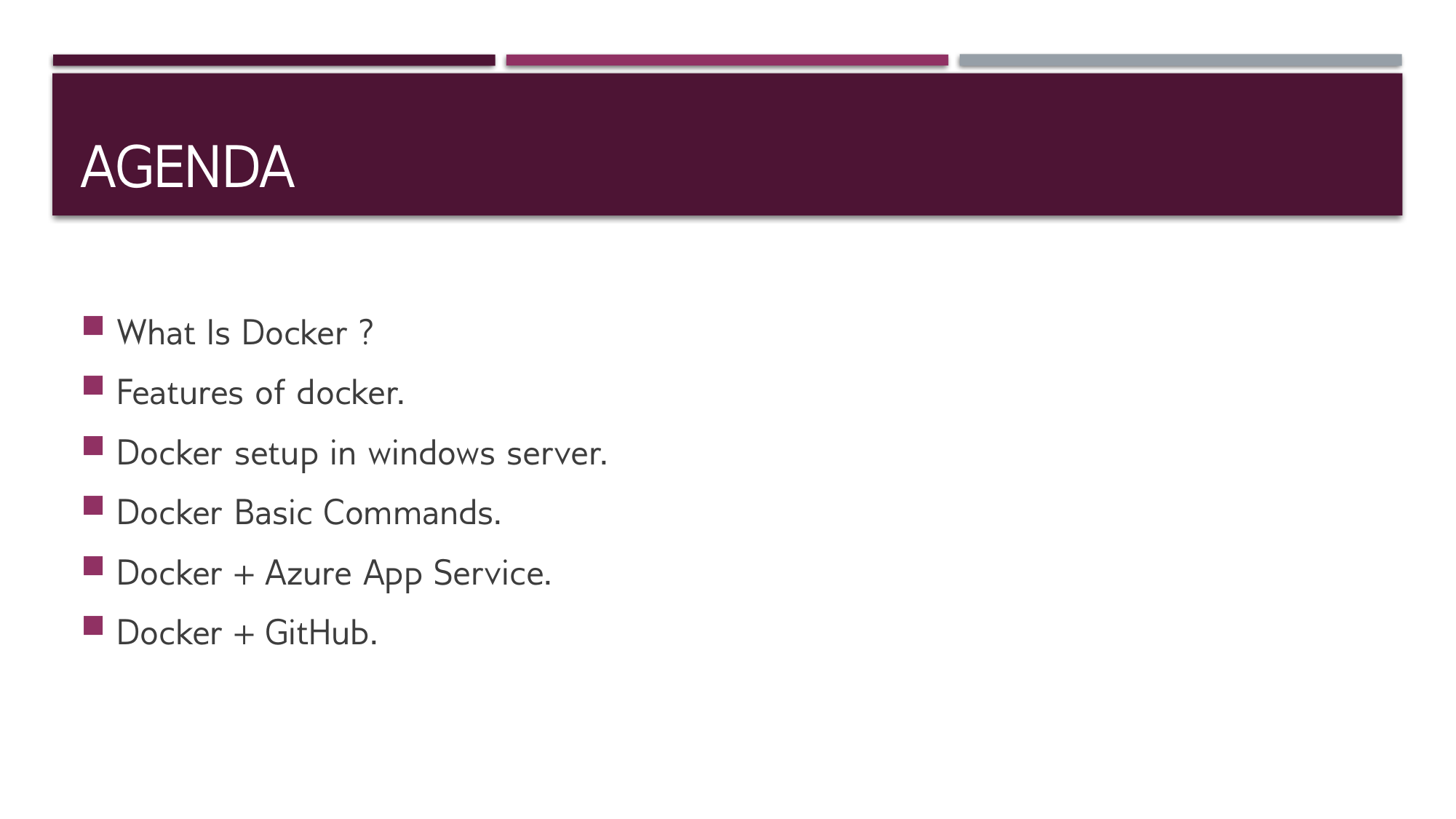

# Agenda
What Is Docker ?
Features of docker.
Docker setup in windows server.
Docker Basic Commands.
Docker + Azure App Service.
Docker + GitHub.